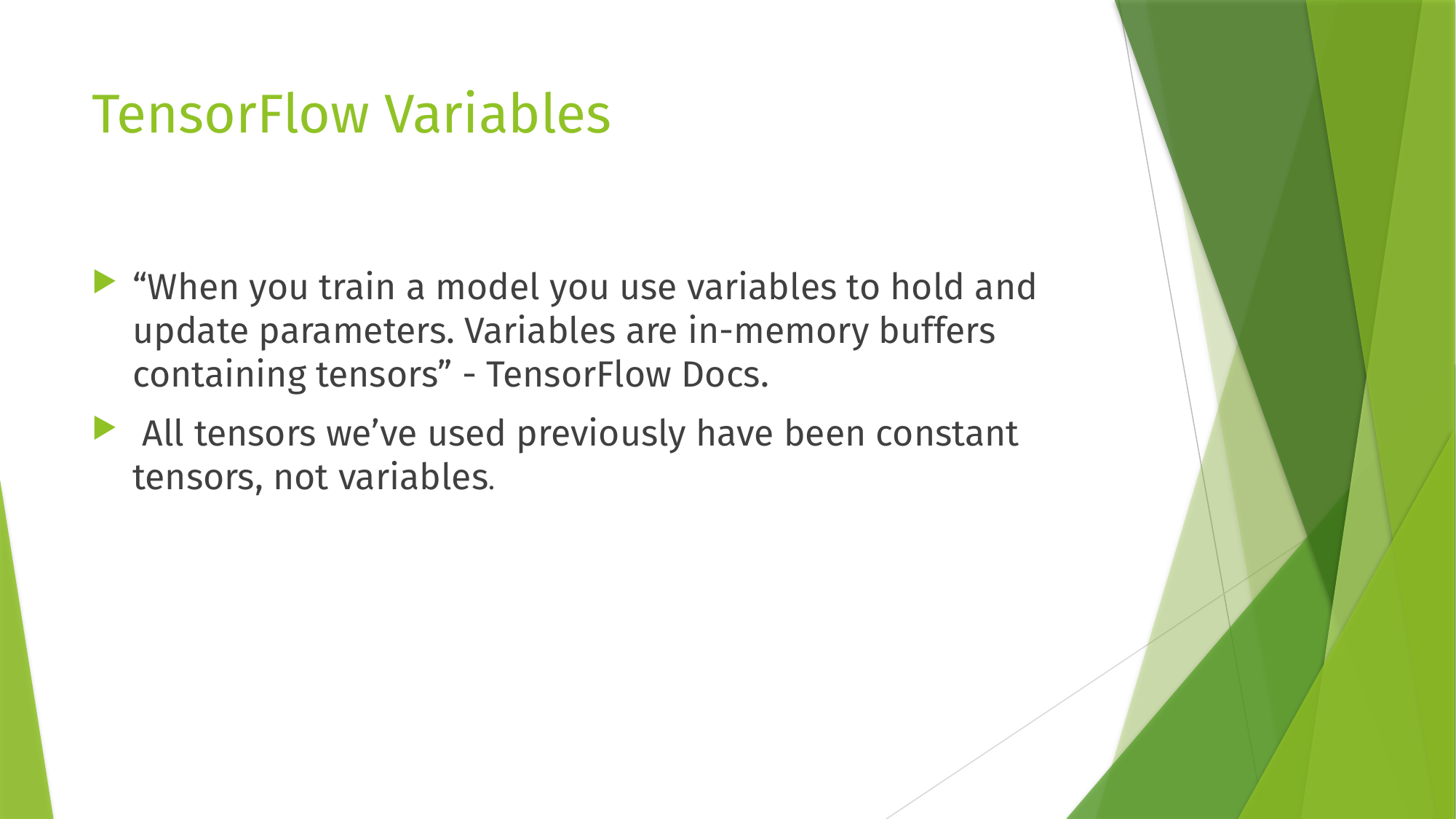

# TensorFlow Variables
“When you train a model you use variables to hold and update parameters. Variables are in-memory buffers containing tensors” - TensorFlow Docs.
 All tensors we’ve used previously have been constant tensors, not variables.